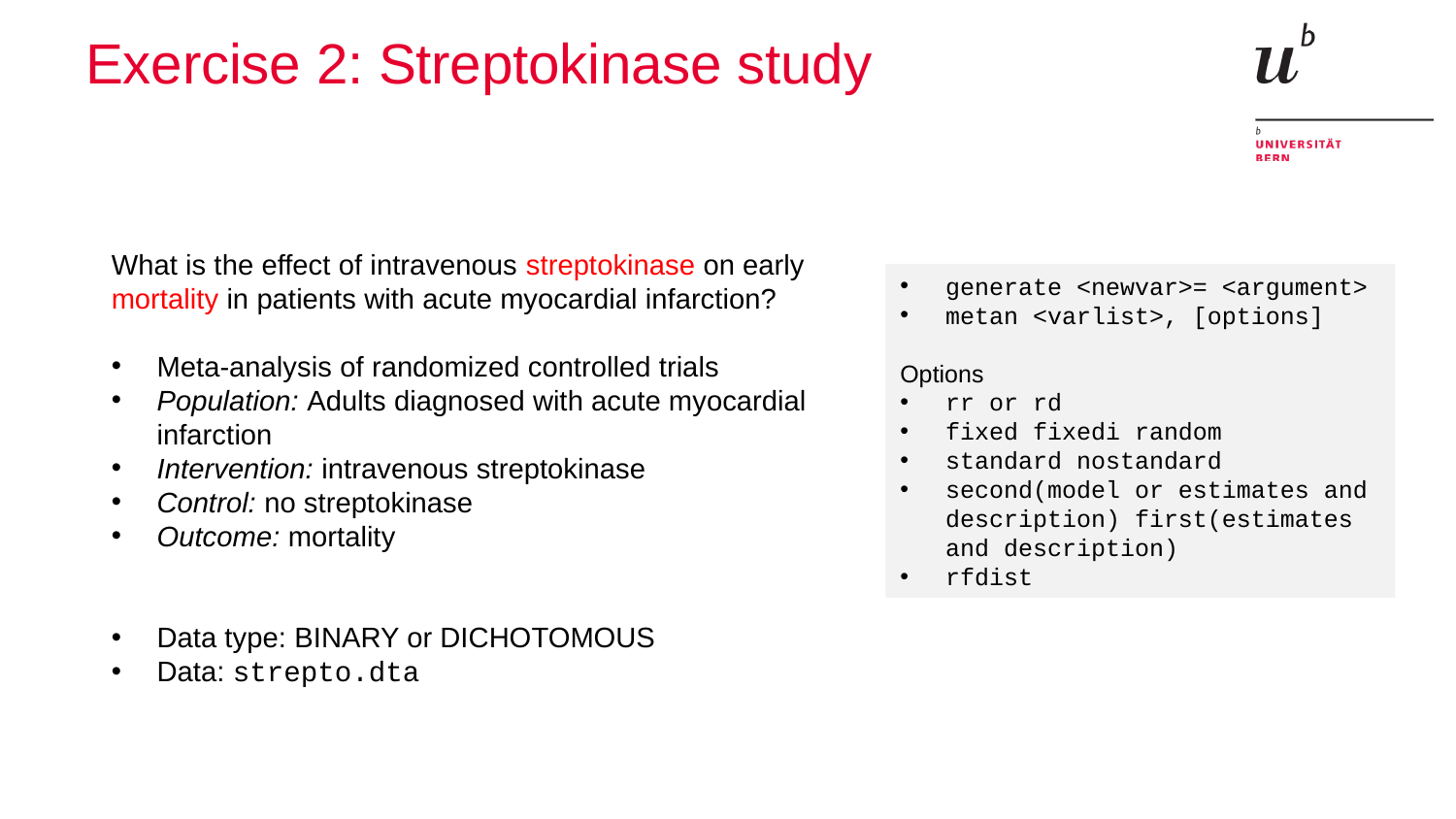

# Exercise 2: Streptokinase study
What is the effect of intravenous streptokinase on early mortality in patients with acute myocardial infarction?

Meta-analysis of randomized controlled trials
Population: Adults diagnosed with acute myocardial infarction
Intervention: intravenous streptokinase
Control: no streptokinase
Outcome: mortality

Data type: BINARY or DICHOTOMOUS
Data: strepto.dta
generate <newvar>= <argument>
metan <varlist>, [options]

Options
rr or rd
fixed fixedi random
standard nostandard
second(model or estimates and description) first(estimates and description)
rfdist